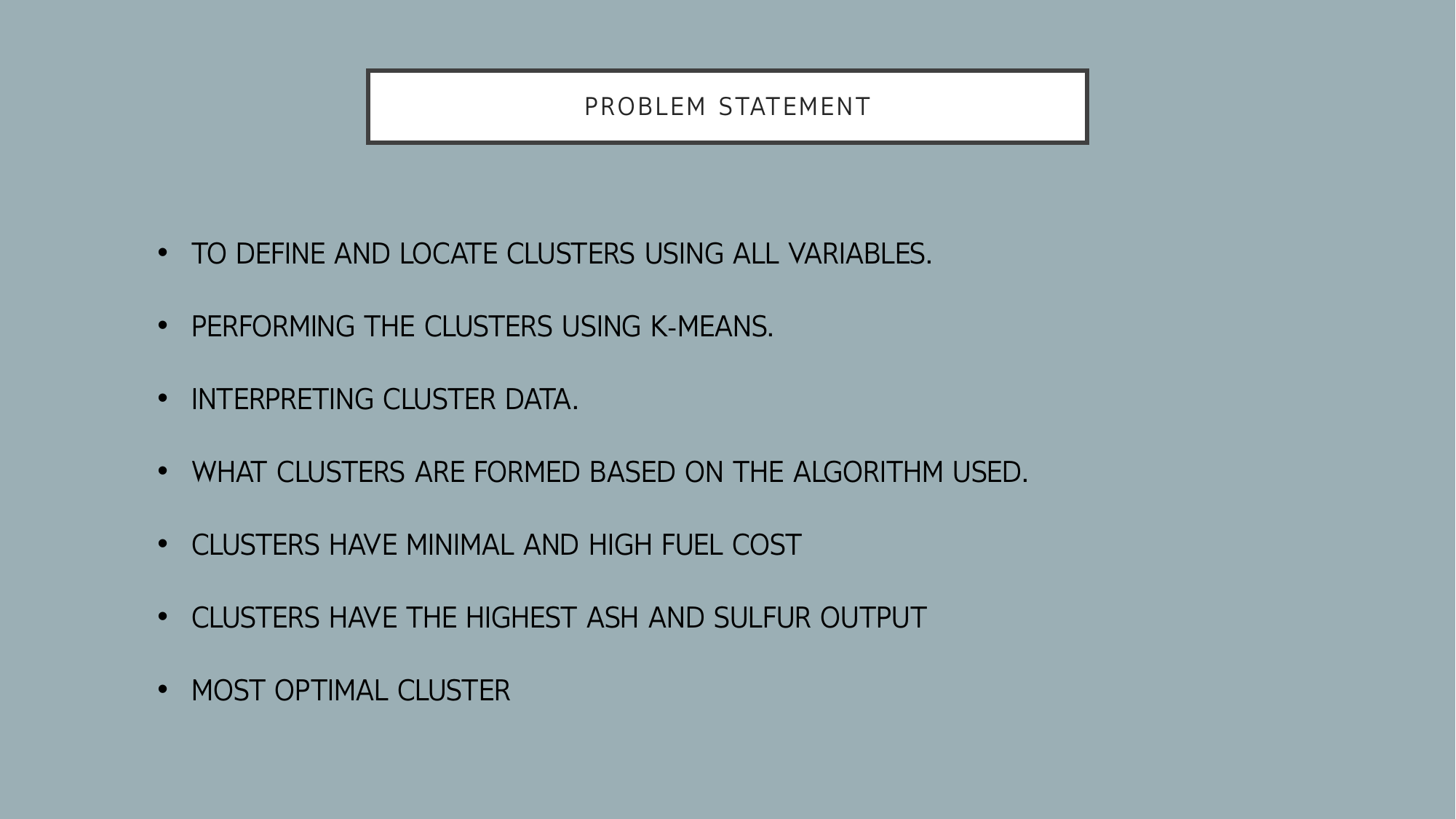

# PROBLEM STATEMENT
TO DEFINE AND LOCATE CLUSTERS USING ALL VARIABLES.

PERFORMING THE CLUSTERS USING K-MEANS.

INTERPRETING CLUSTER DATA.

WHAT CLUSTERS ARE FORMED BASED ON THE ALGORITHM USED.

CLUSTERS HAVE MINIMAL AND HIGH FUEL COST

CLUSTERS HAVE THE HIGHEST ASH AND SULFUR OUTPUT

MOST OPTIMAL CLUSTER